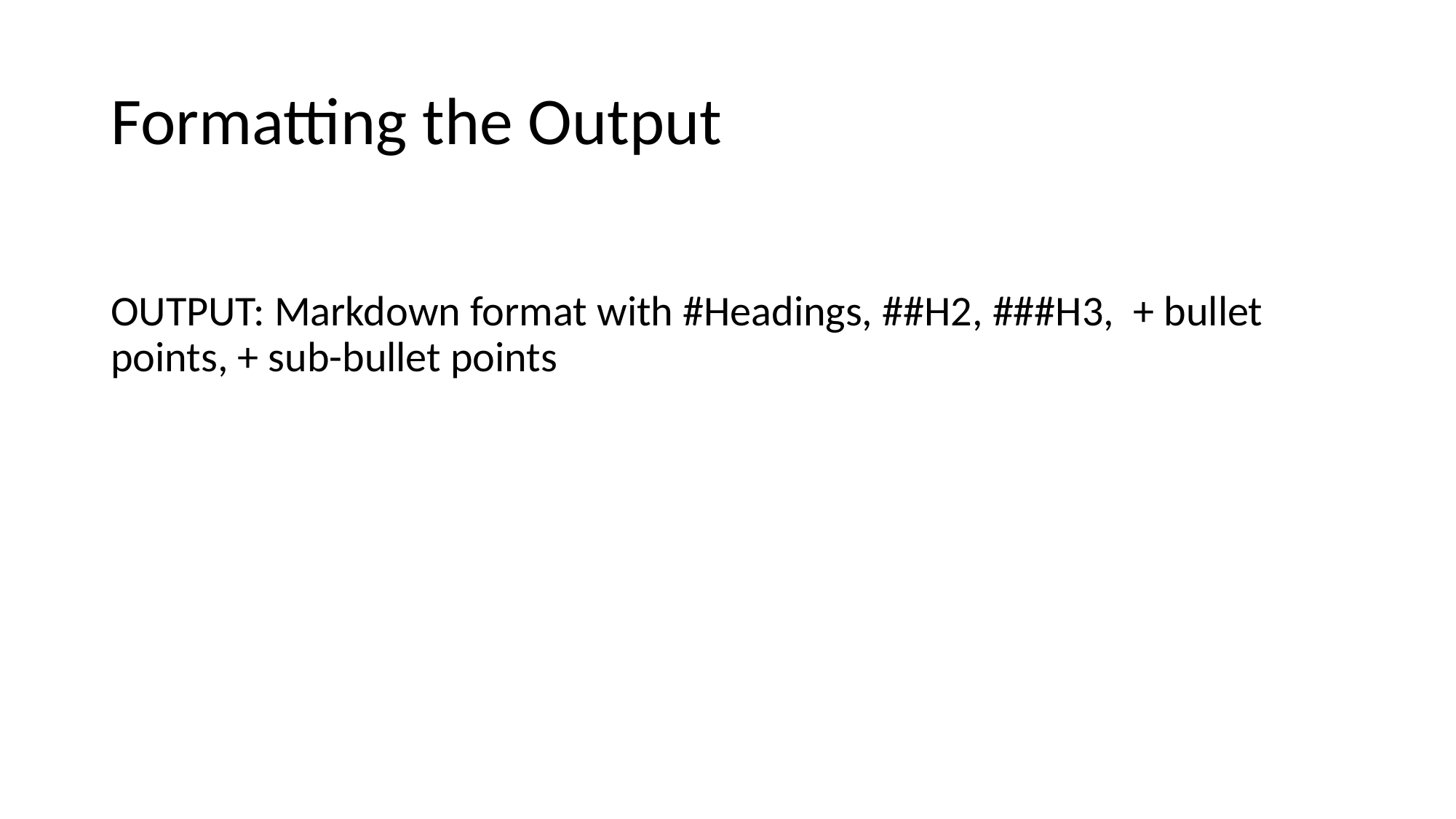

# Formatting the Output

OUTPUT: Markdown format with #Headings, ##H2, ###H3,  + bullet points, + sub-bullet points